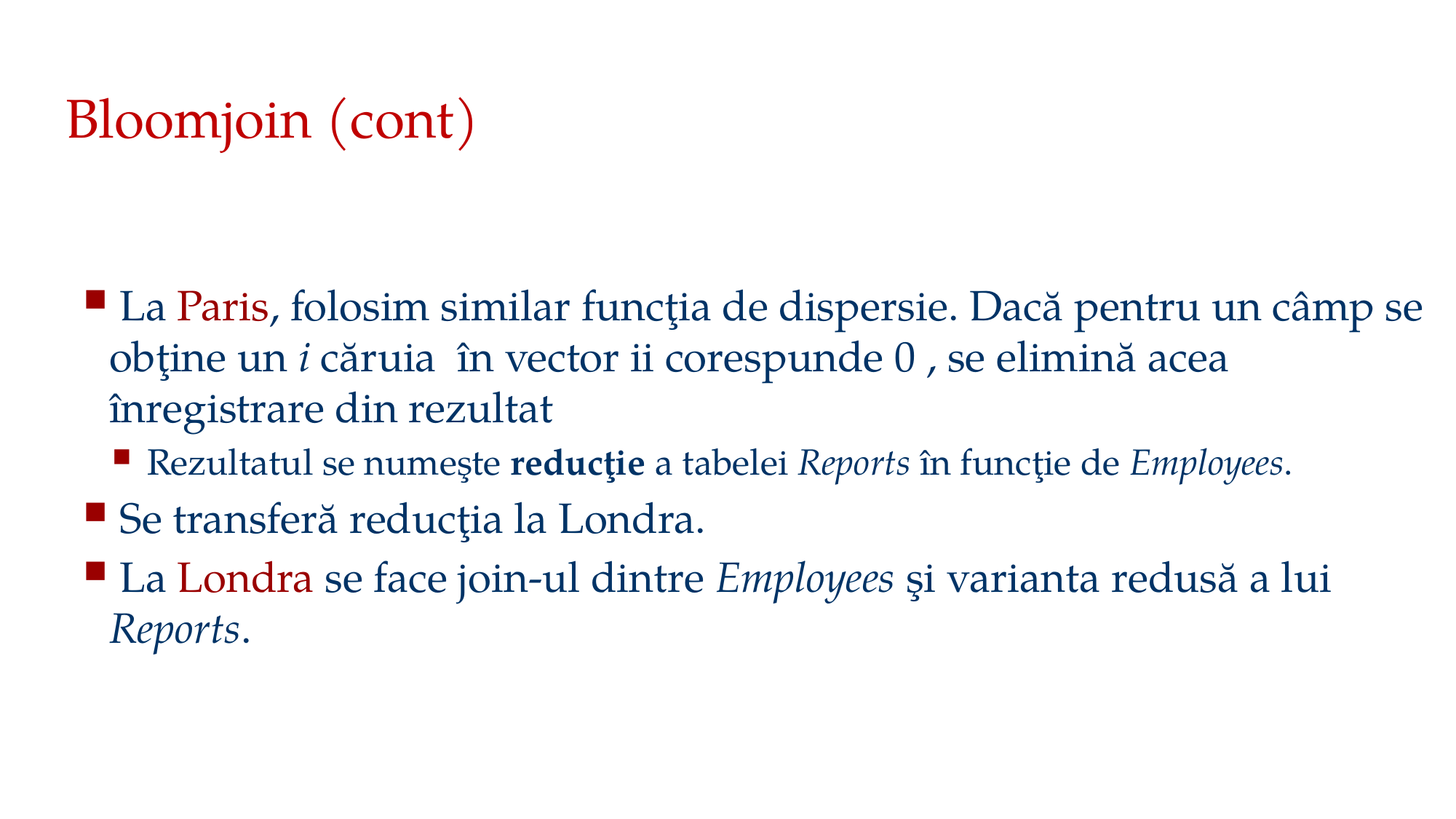

Bloomjoin (cont)
 La Paris, folosim similar funcţia de dispersie. Dacă pentru un câmp se obţine un i căruia  în vector ii corespunde 0 , se elimină acea înregistrare din rezultat
 Rezultatul se numeşte reducţie a tabelei Reports în funcţie de Employees.
 Se transferă reducţia la Londra.
 La Londra se face join-ul dintre Employees şi varianta redusă a lui Reports.